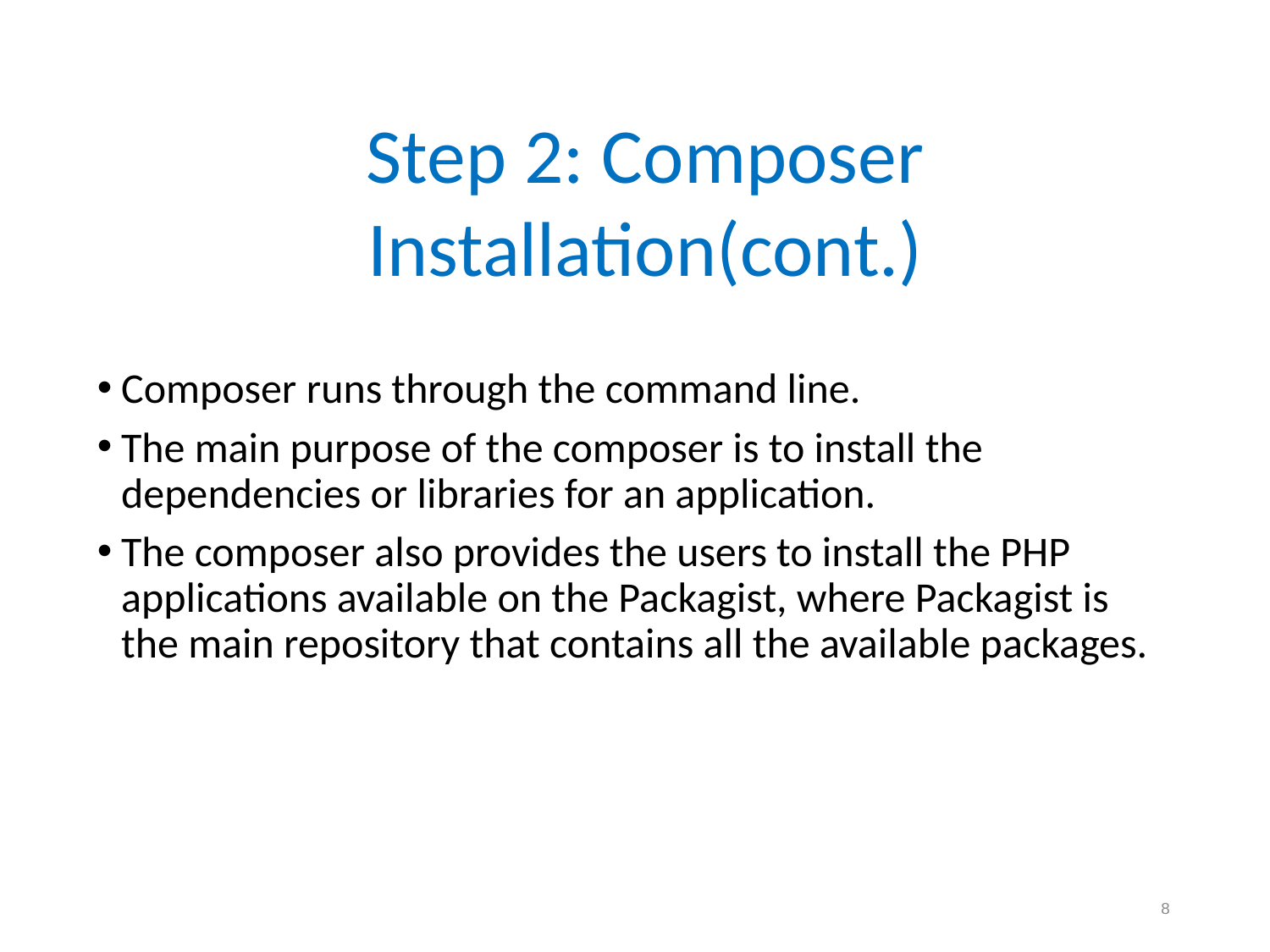

Step 2: Composer Installation(cont.)

Composer runs through the command line.
The main purpose of the composer is to install the dependencies or libraries for an application.
The composer also provides the users to install the PHP applications available on the Packagist, where Packagist is the main repository that contains all the available packages.
8